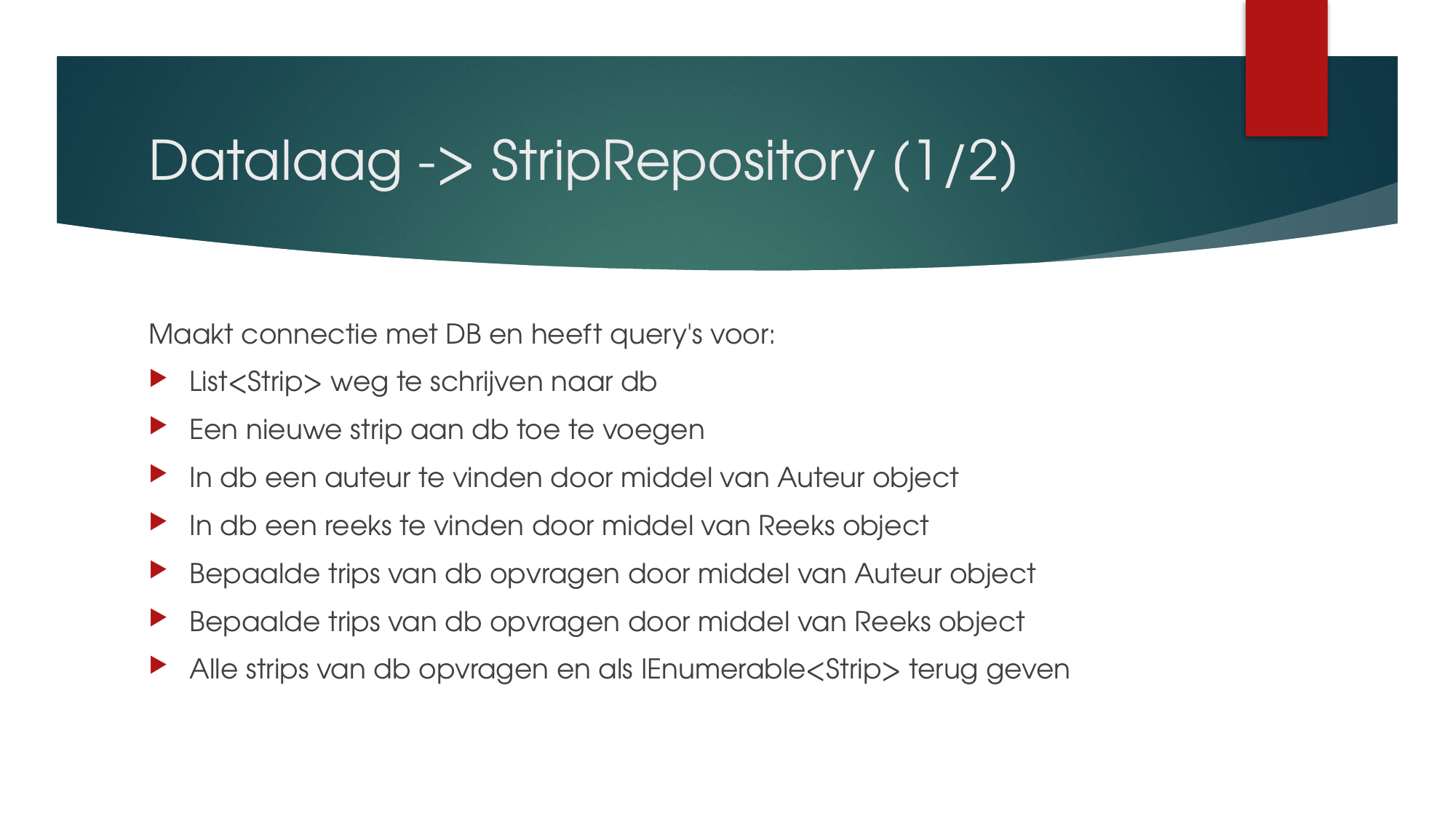

# Datalaag -> StripRepository (1/2)
Maakt connectie met DB en heeft query's voor:
List<Strip> weg te schrijven naar db
Een nieuwe strip aan db toe te voegen
In db een auteur te vinden door middel van Auteur object
In db een reeks te vinden door middel van Reeks object
Bepaalde trips van db opvragen door middel van Auteur object
Bepaalde trips van db opvragen door middel van Reeks object
Alle strips van db opvragen en als IEnumerable<Strip> terug geven